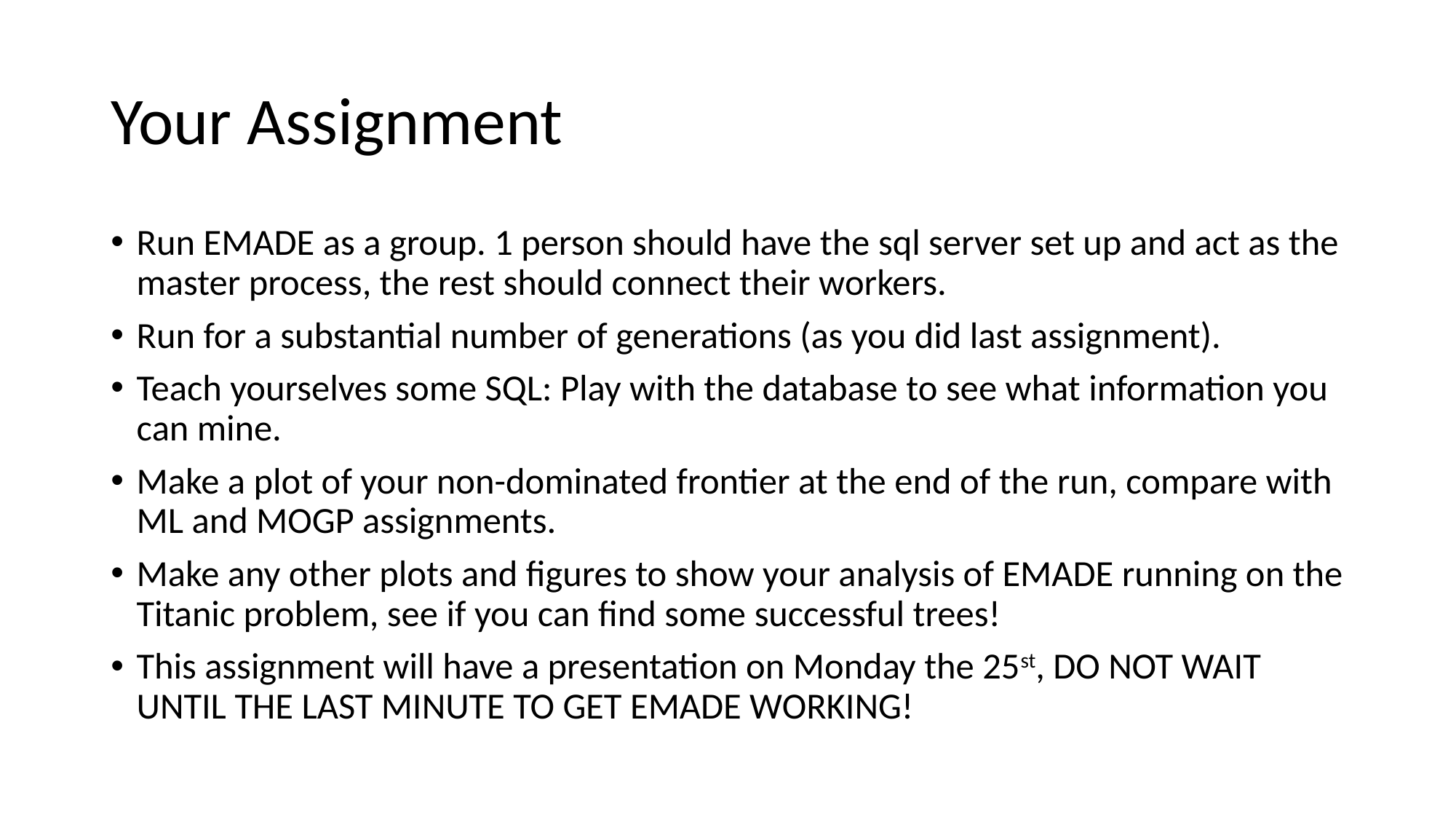

# Your Assignment
Run EMADE as a group. 1 person should have the sql server set up and act as the master process, the rest should connect their workers.
Run for a substantial number of generations (as you did last assignment).
Teach yourselves some SQL: Play with the database to see what information you can mine.
Make a plot of your non-dominated frontier at the end of the run, compare with ML and MOGP assignments.
Make any other plots and figures to show your analysis of EMADE running on the Titanic problem, see if you can find some successful trees!
This assignment will have a presentation on Monday the 25st, DO NOT WAIT UNTIL THE LAST MINUTE TO GET EMADE WORKING!